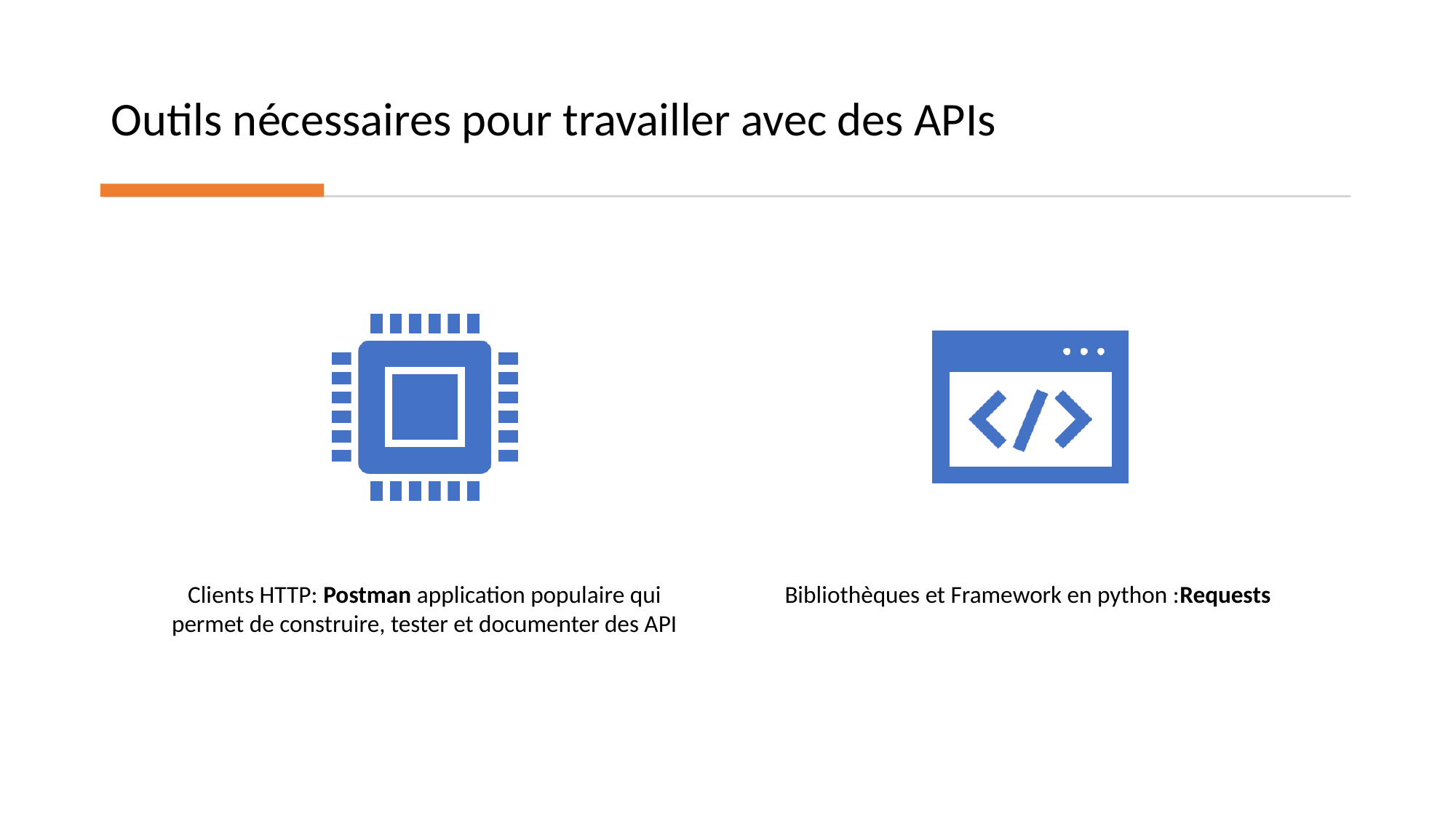

# Outils nécessaires pour travailler avec des APIs

Clients HTTP: Postman application populaire qui permet de construire, tester et documenter des API
Bibliothèques et Framework en python :Requests